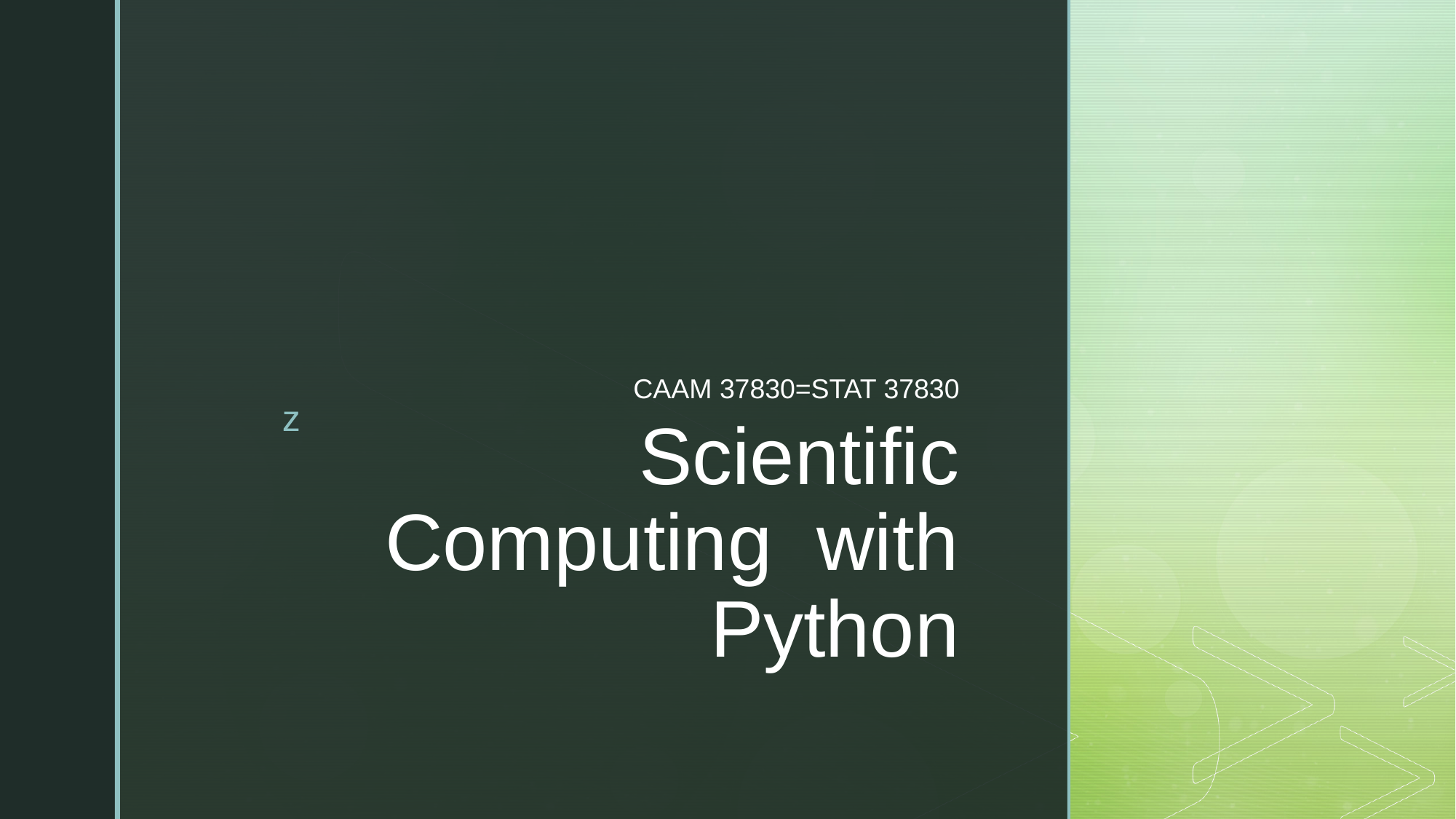

CAAM 37830=STAT 37830
# Scientific Computing  with Python